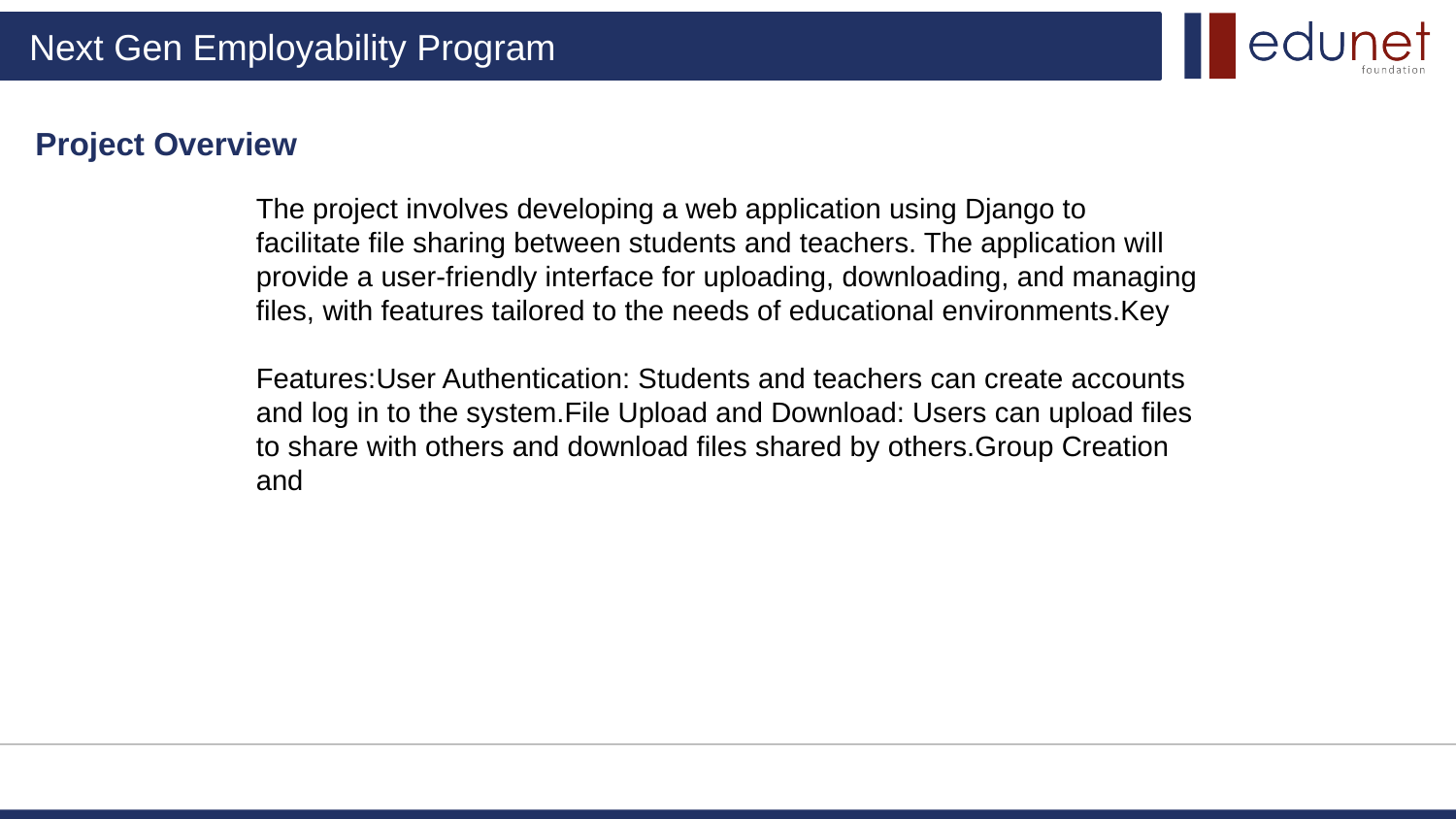

Project Overview
The project involves developing a web application using Django to facilitate file sharing between students and teachers. The application will provide a user-friendly interface for uploading, downloading, and managing files, with features tailored to the needs of educational environments.Key

Features:User Authentication: Students and teachers can create accounts and log in to the system.File Upload and Download: Users can upload files to share with others and download files shared by others.Group Creation and